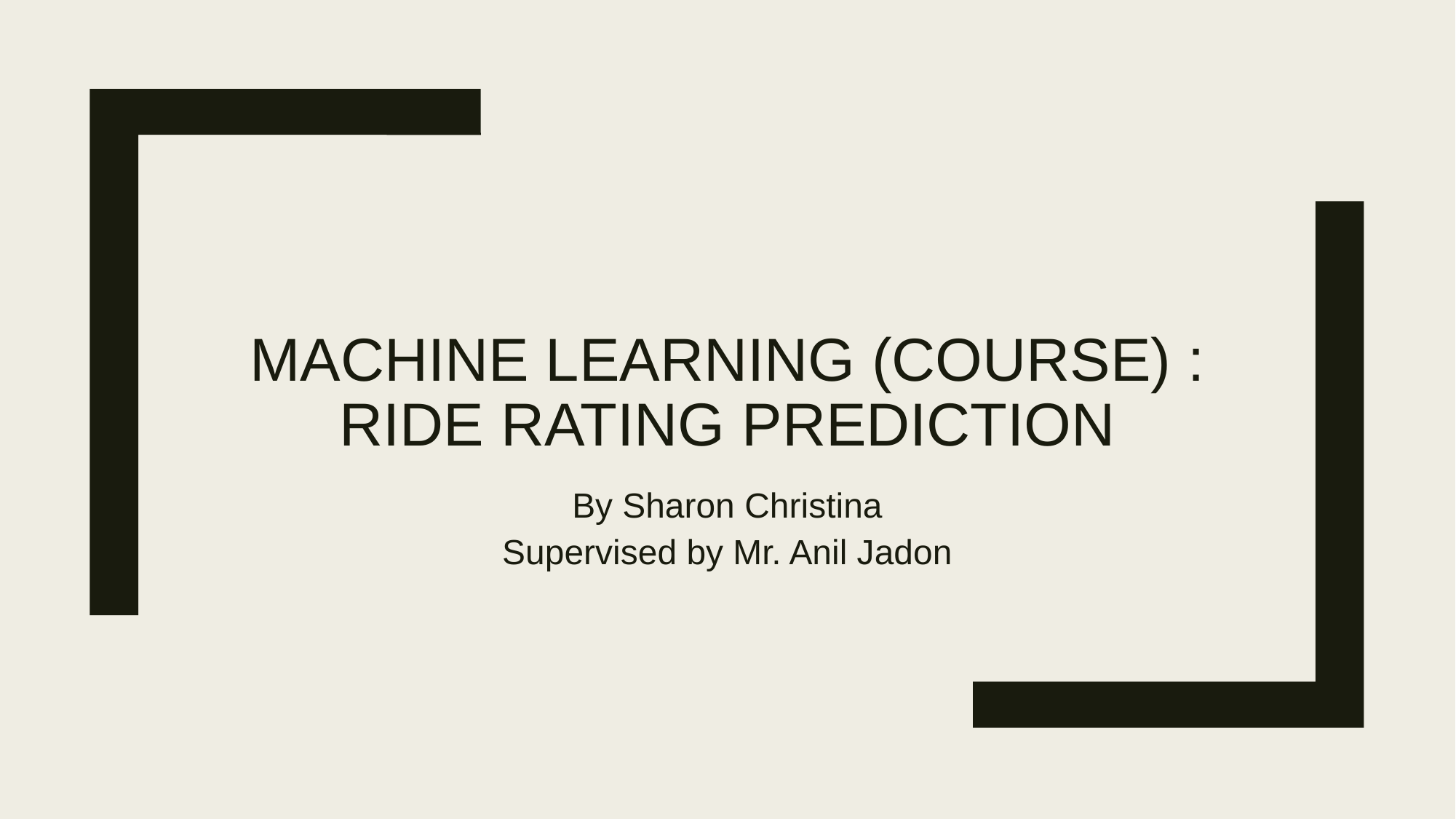

# Machine Learning (Course) : Ride rating prediction
By Sharon Christina
Supervised by Mr. Anil Jadon